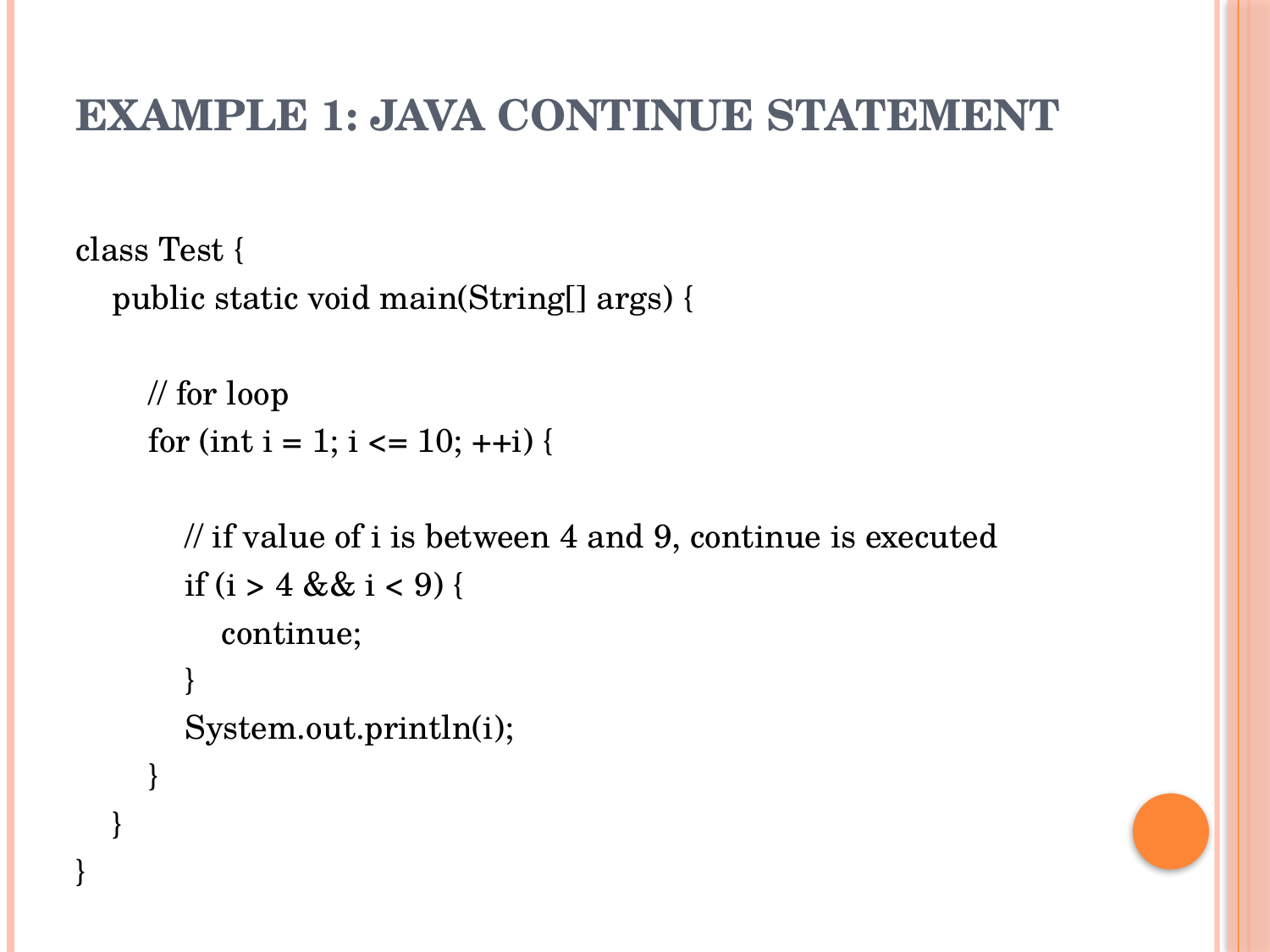

# Example 1: Java continue statement
class Test {
    public static void main(String[] args) {

        // for loop
        for (int i = 1; i <= 10; ++i) {

            // if value of i is between 4 and 9, continue is executed
            if (i > 4 && i < 9) {
                continue;
            }
            System.out.println(i);
        }
    }
}